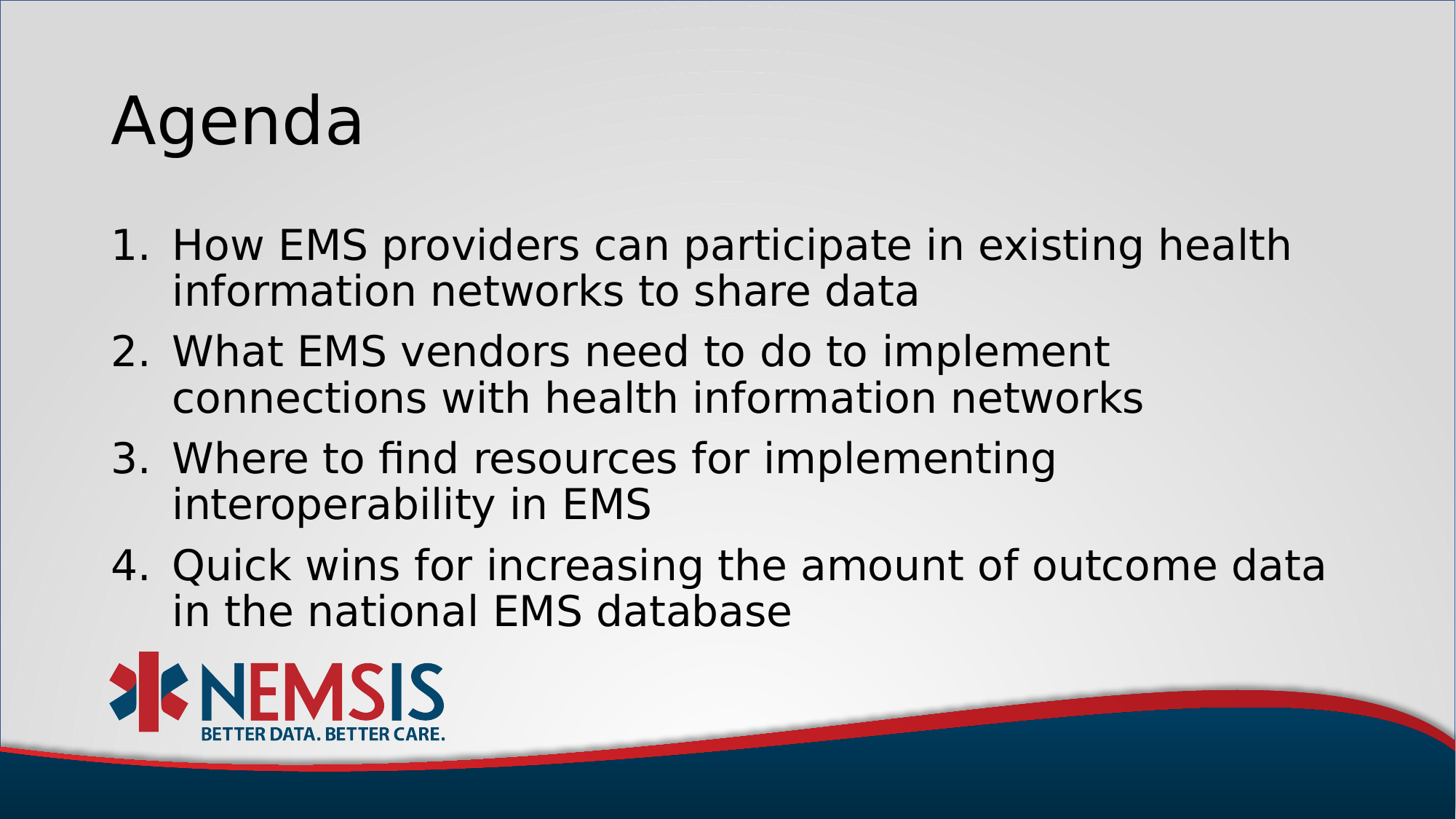

# Agenda
How EMS providers can participate in existing health information networks to share data
What EMS vendors need to do to implement connections with health information networks
Where to find resources for implementing interoperability in EMS
Quick wins for increasing the amount of outcome data in the national EMS database